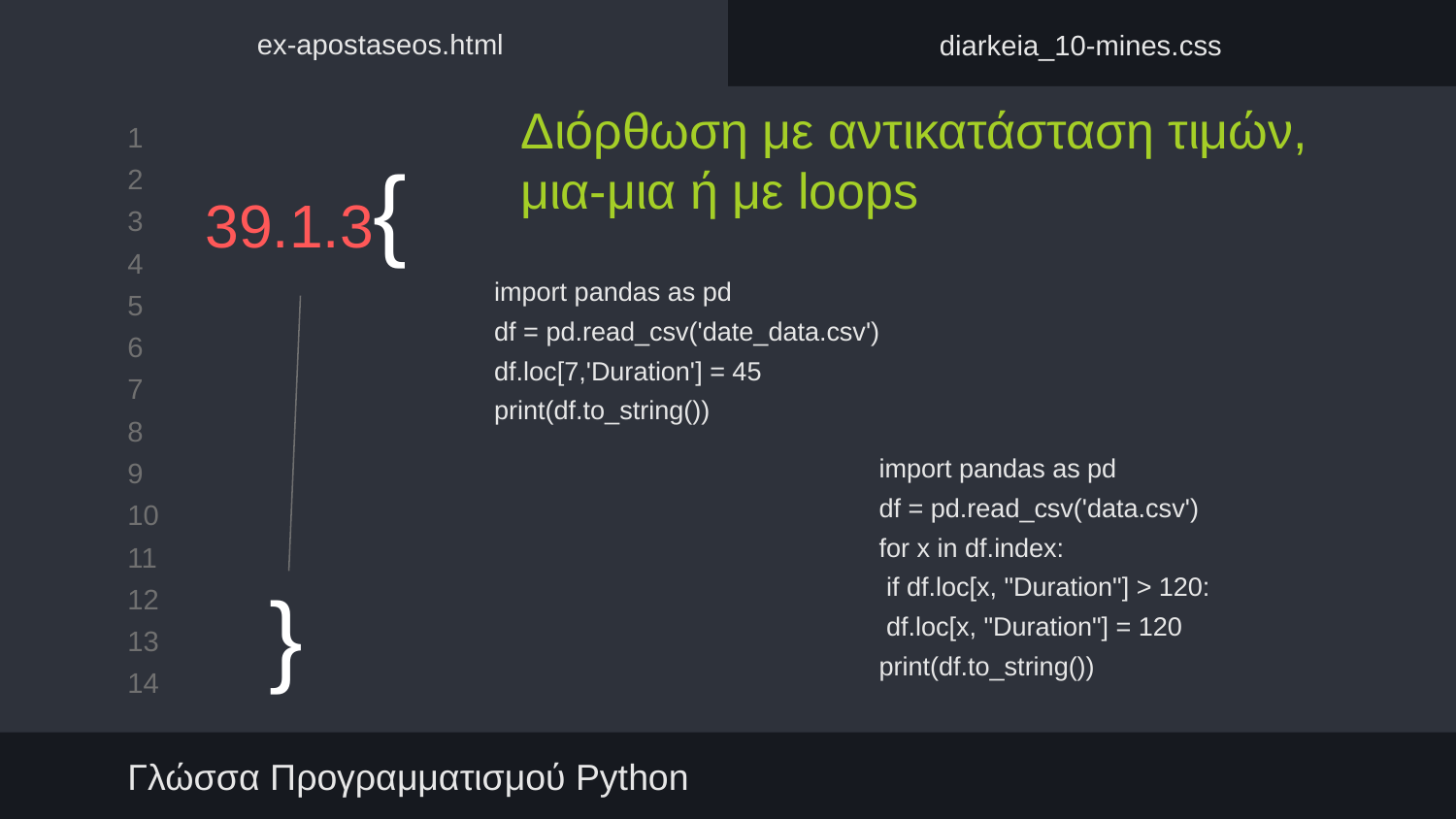

ex-apostaseos.html
diarkeia_10-mines.css
Διόρθωση με αντικατάσταση τιμών, μια-μια ή με loops
# 39.1.3{
import pandas as pd
df = pd.read_csv('date_data.csv')
df.loc[7,'Duration'] = 45
print(df.to_string())
import pandas as pd
df = pd.read_csv('data.csv')
for x in df.index:
 if df.loc[x, "Duration"] > 120:
 df.loc[x, "Duration"] = 120
print(df.to_string())
}
Γλώσσα Προγραμματισμού Python